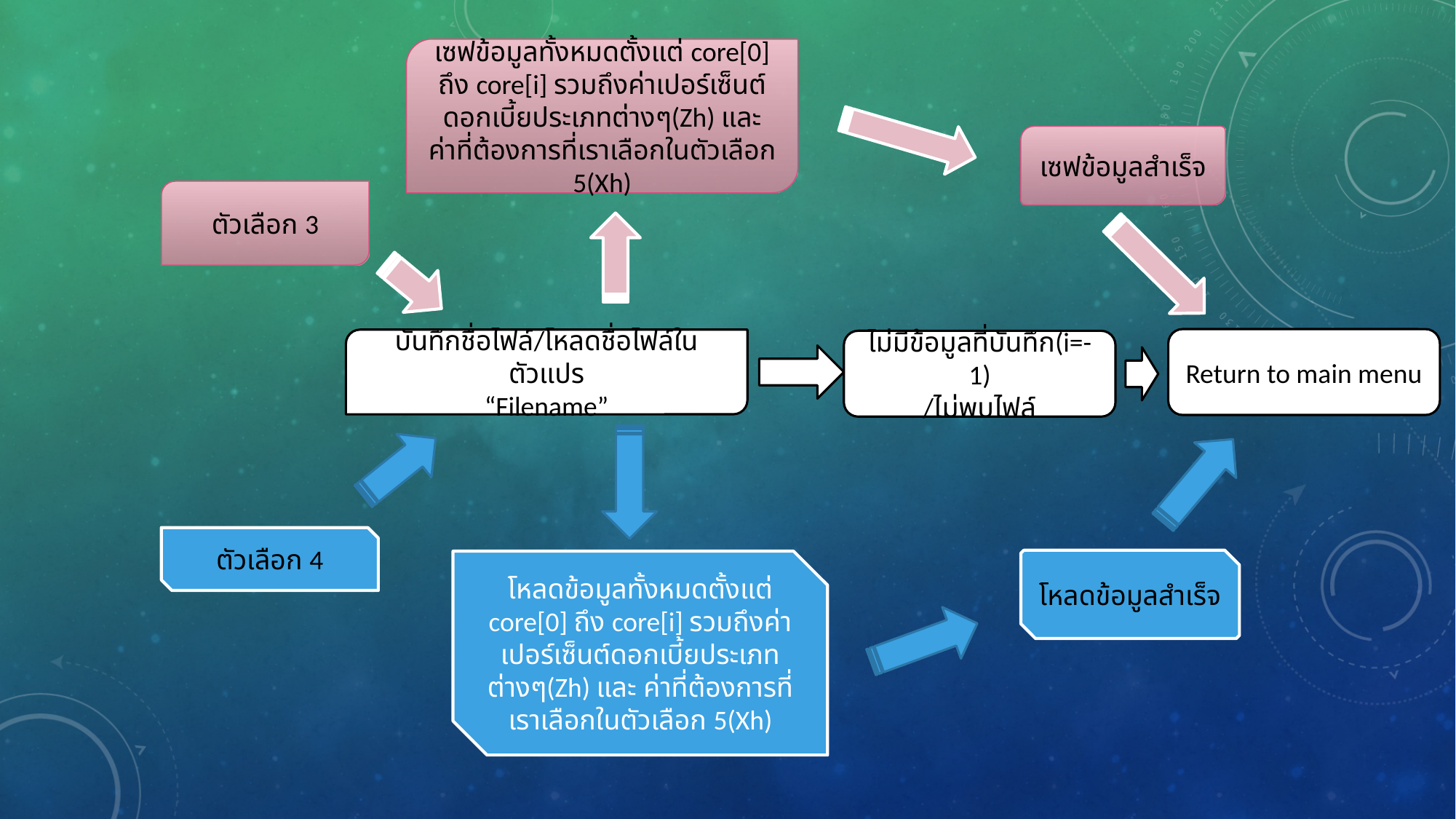

เซฟข้อมูลทั้งหมดตั้งแต่ core[0] ถึง core[i] รวมถึงค่าเปอร์เซ็นต์ดอกเบี้ยประเภทต่างๆ(Zh) และ ค่าที่ต้องการที่เราเลือกในตัวเลือก 5(Xh)

เซฟข้อมูลสำเร็จ
ตัวเลือก 3

Return to main menu

บันทึกชื่อไฟล์/โหลดชื่อไฟล์ในตัวแปร
“Filename”
ไม่มีข้อมูลที่บันทึก(i=-1)
/ไม่พบไฟล์

ตัวเลือก 4
โหลดข้อมูลสำเร็จ
โหลดข้อมูลทั้งหมดตั้งแต่ core[0] ถึง core[i] รวมถึงค่าเปอร์เซ็นต์ดอกเบี้ยประเภทต่างๆ(Zh) และ ค่าที่ต้องการที่เราเลือกในตัวเลือก 5(Xh)